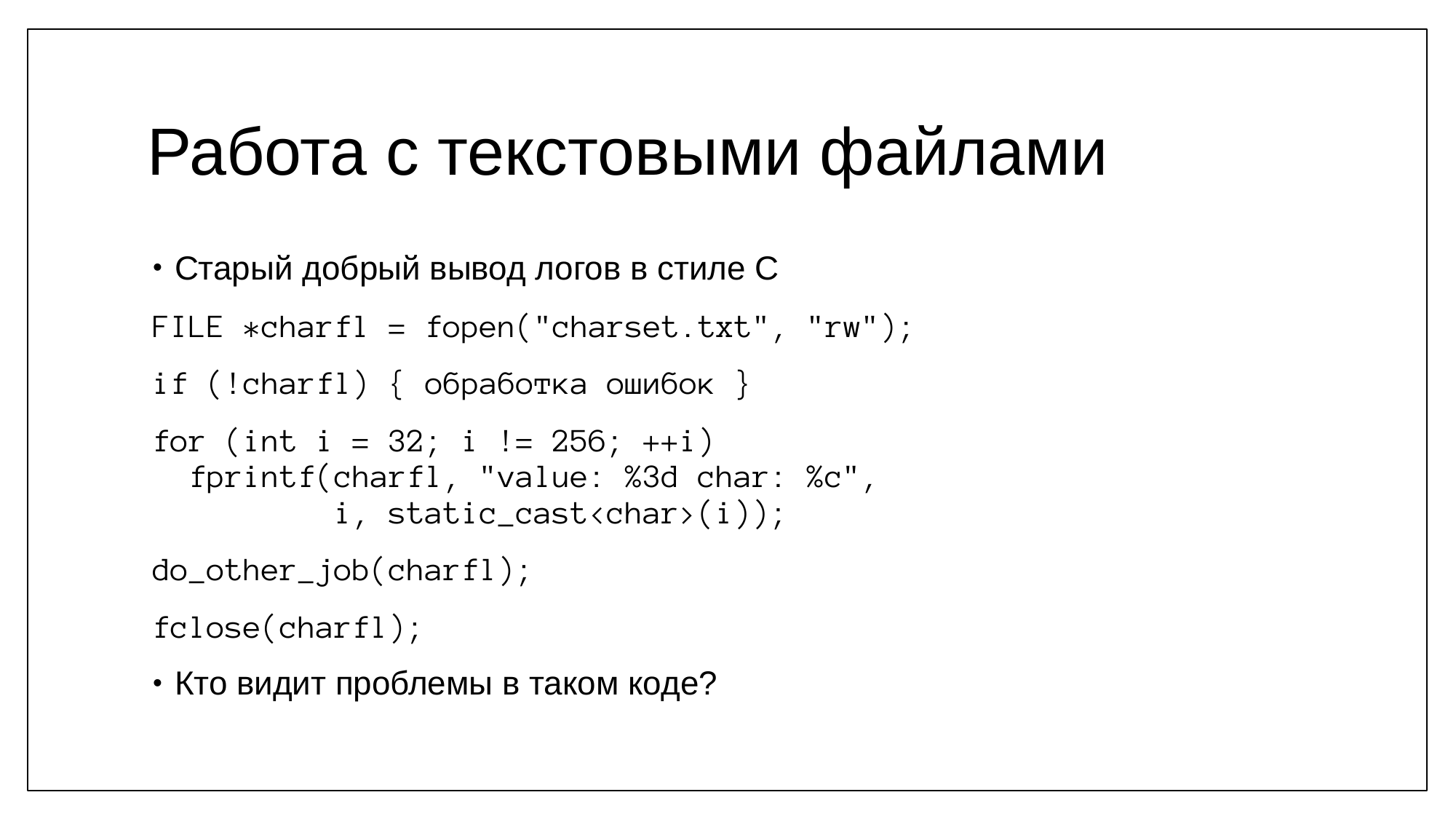

# Работа с текстовыми файлами
Старый добрый вывод логов в стиле С
FILE *charfl = fopen("charset.txt", "rw");
if (!charfl) { обработка ошибок }
for (int i = 32; i != 256; ++i)
  fprintf(charfl, "value: %3d char: %c",
          i, static_cast<char>(i));
do_other_job(charfl);
fclose(charfl);
Кто видит проблемы в таком коде?